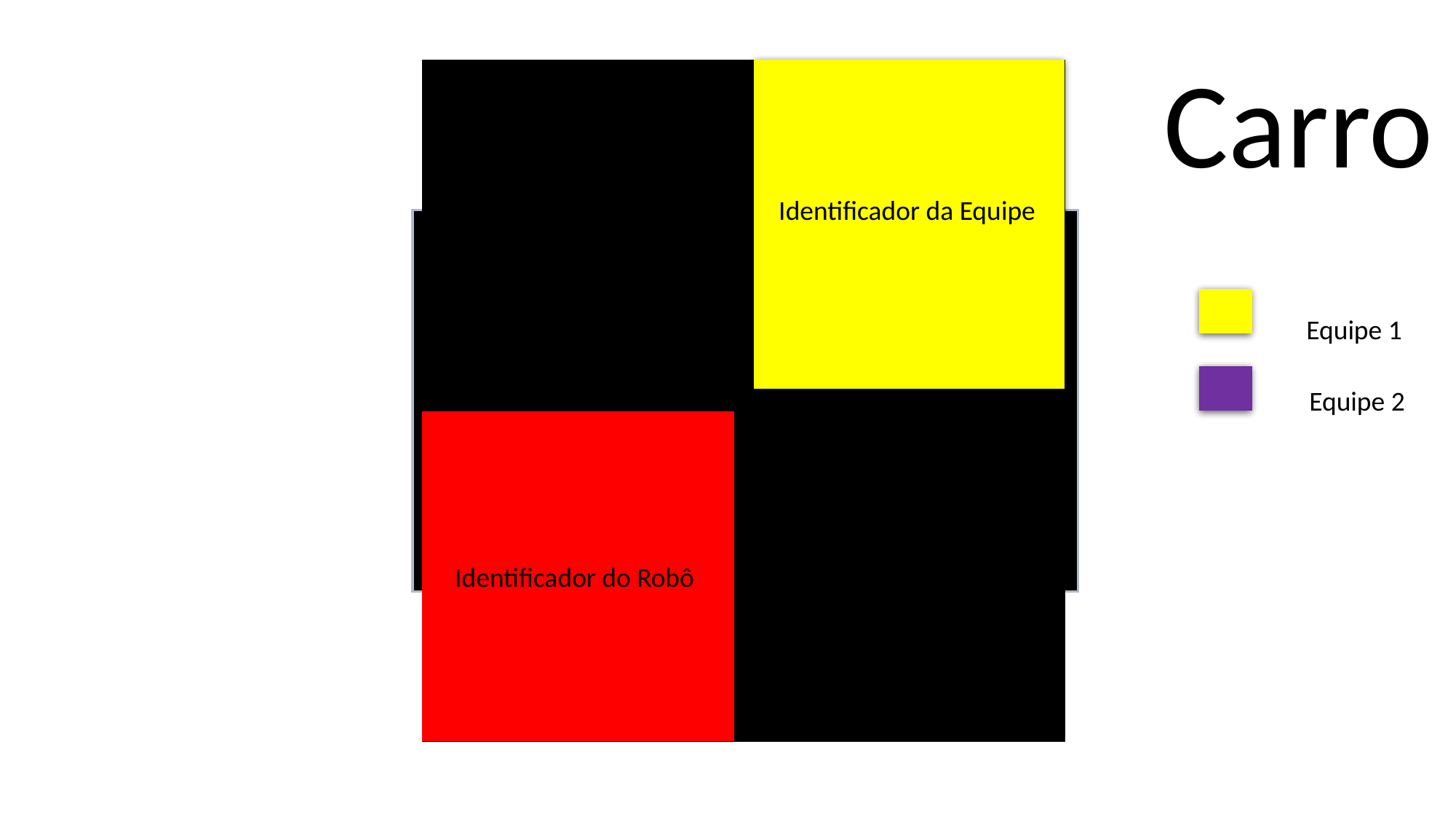

Carro

Identificador da Equipe

Equipe 1

Equipe 2
Identificador do Robô